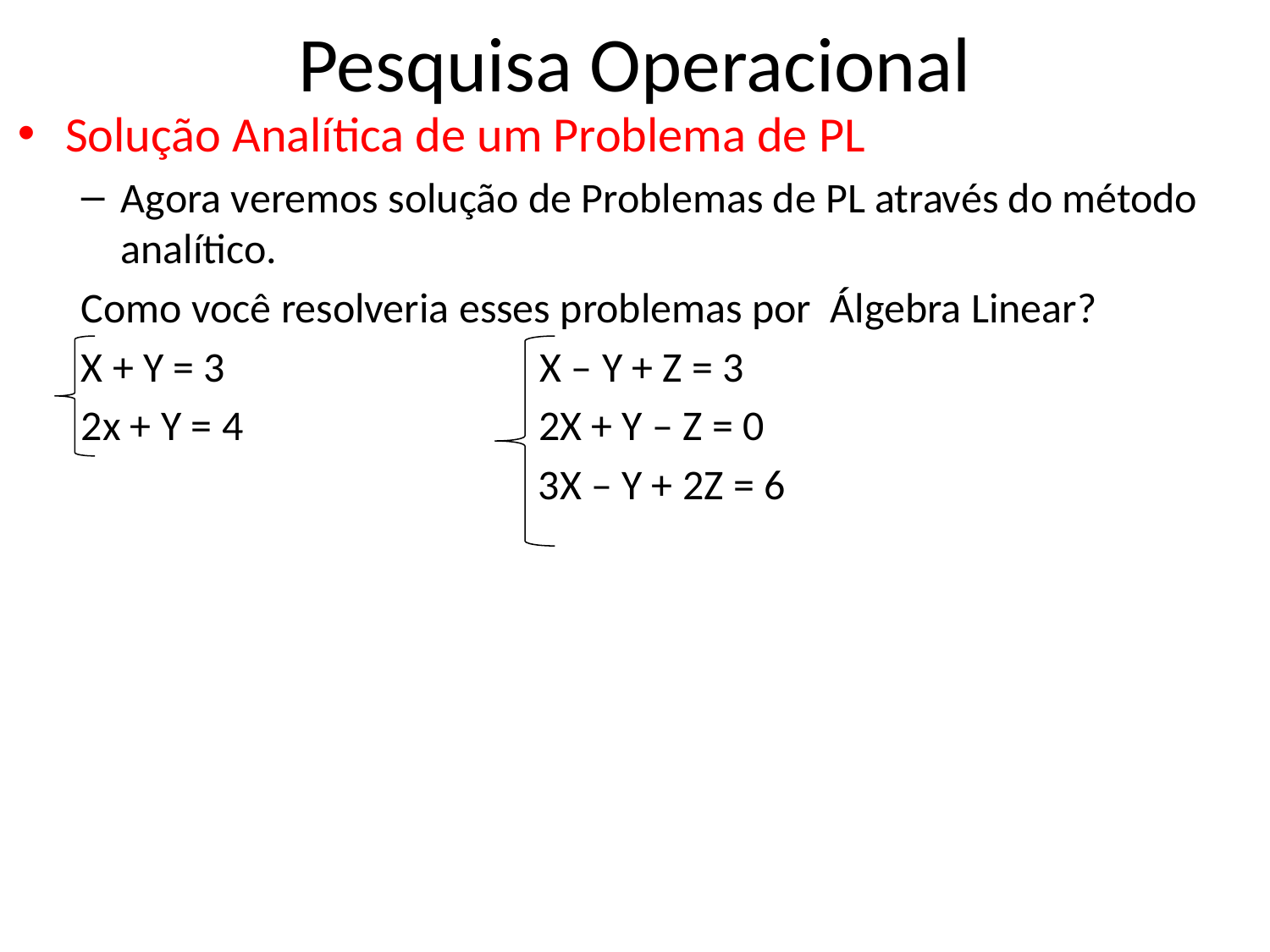

# Pesquisa Operacional
Solução Analítica de um Problema de PL
Agora veremos solução de Problemas de PL através do método analítico.
Como você resolveria esses problemas por  Álgebra Linear?
X + Y = 3                                 X – Y + Z = 3
2x + Y = 4                               2X + Y – Z = 0
                                                3X – Y + 2Z = 6